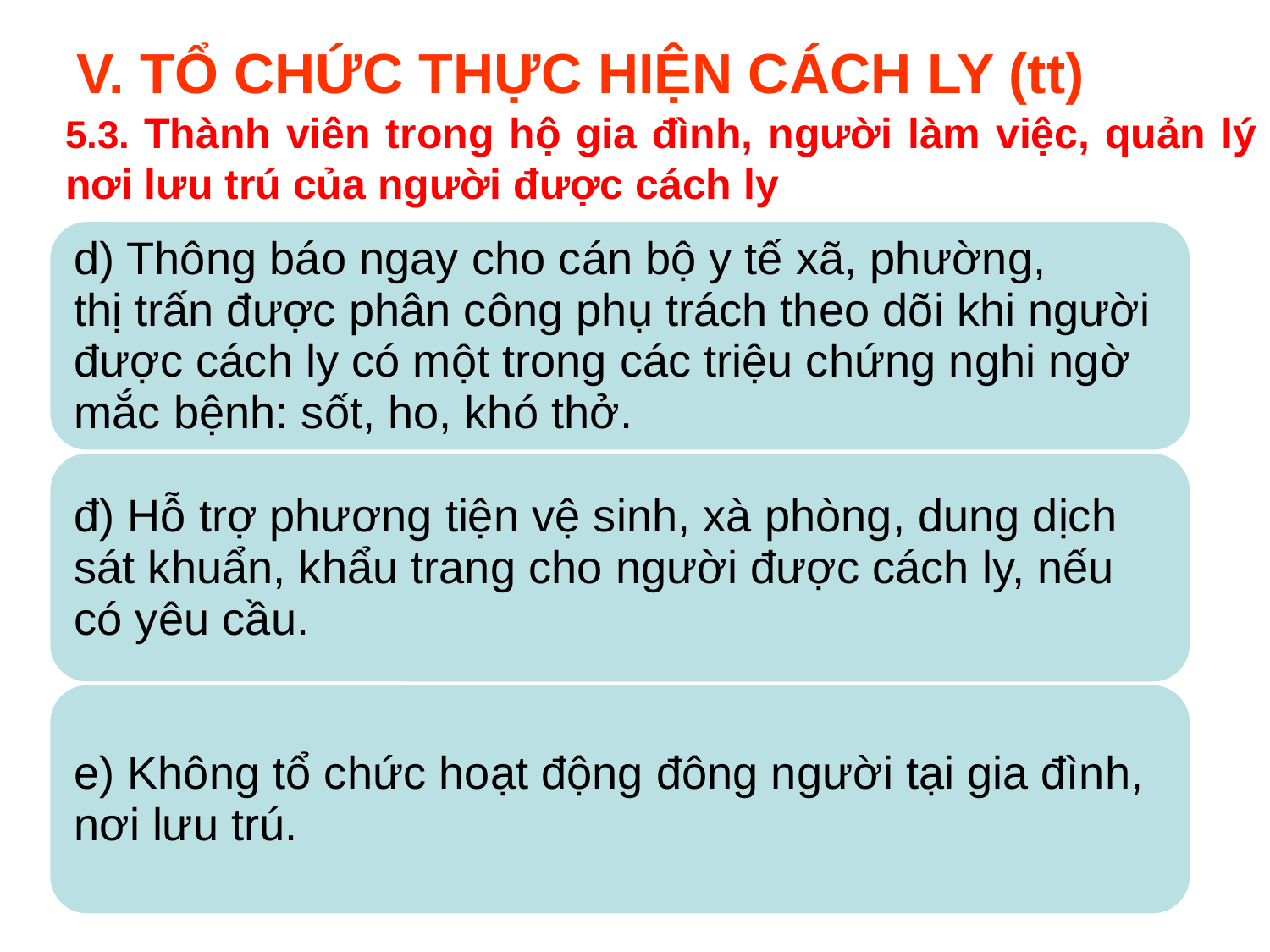

# V. TỔ CHỨC THỰC HIỆN CÁCH LY (tt)
5.3. Thành viên trong hộ gia đình, người làm việc, quản lý nơi lưu trú của người được cách ly
d) Thông báo ngay cho cán bộ y tế xã, phường, thị trấn được phân công phụ trách theo dõi khi người được cách ly có một trong các triệu chứng nghi ngờ mắc bệnh: sốt, ho, khó thở.
đ) Hỗ trợ phương tiện vệ sinh, xà phòng, dung dịch sát khuẩn, khẩu trang cho người được cách ly, nếu có yêu cầu.
e) Không tổ chức hoạt động đông người tại gia đình, nơi lưu trú.